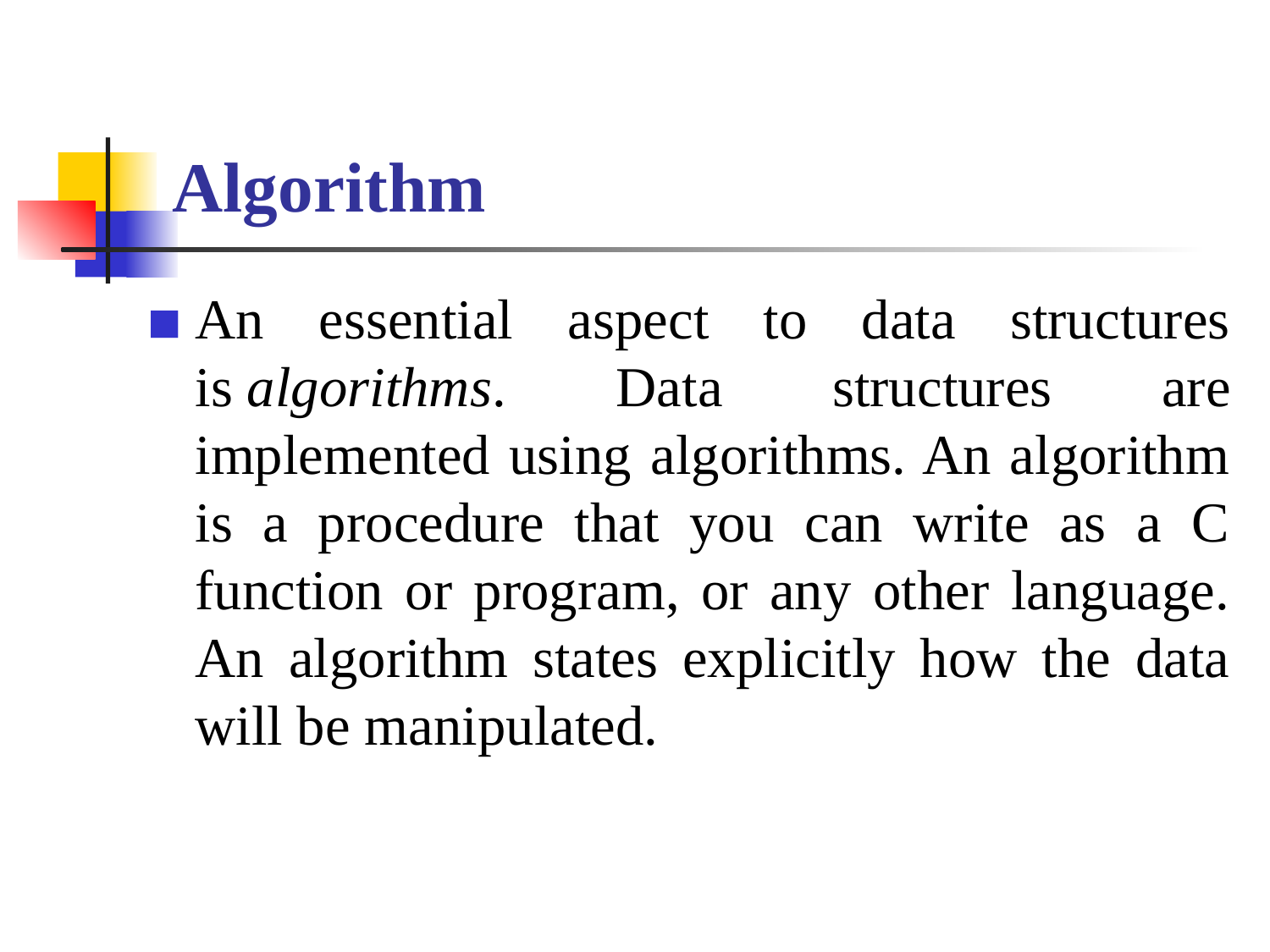

# Algorithm
An essential aspect to data structures is algorithms. Data structures are implemented using algorithms. An algorithm is a procedure that you can write as a C function or program, or any other language. An algorithm states explicitly how the data will be manipulated.